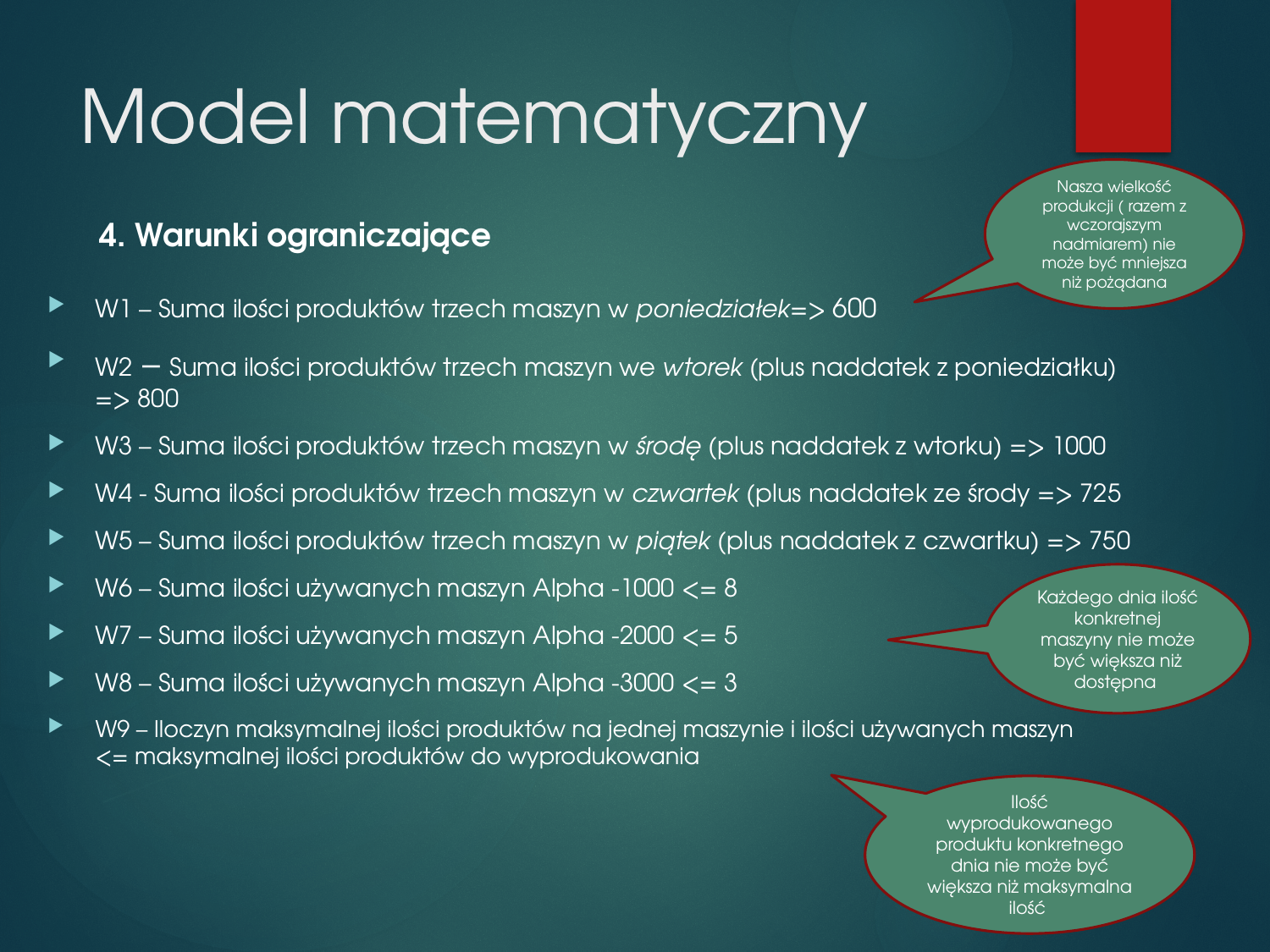

# Model matematyczny
Nasza wielkość produkcji ( razem z wczorajszym nadmiarem) nie może być mniejsza niż pożądana
4. Warunki ograniczające
W1 – Suma ilości produktów trzech maszyn w poniedziałek=> 600
W2 – Suma ilości produktów trzech maszyn we wtorek (plus naddatek z poniedziałku) => 800
W3 – Suma ilości produktów trzech maszyn w środę (plus naddatek z wtorku) => 1000
W4 - Suma ilości produktów trzech maszyn w czwartek (plus naddatek ze środy => 725
W5 – Suma ilości produktów trzech maszyn w piątek (plus naddatek z czwartku) => 750
W6 – Suma ilości używanych maszyn Alpha -1000 <= 8
W7 – Suma ilości używanych maszyn Alpha -2000 <= 5
W8 – Suma ilości używanych maszyn Alpha -3000 <= 3
W9 – Iloczyn maksymalnej ilości produktów na jednej maszynie i ilości używanych maszyn	 <= maksymalnej ilości produktów do wyprodukowania

Każdego dnia ilość konkretnej maszyny nie może być większa niż dostępna
Ilość wyprodukowanego produktu konkretnego dnia nie może być większa niż maksymalna ilość